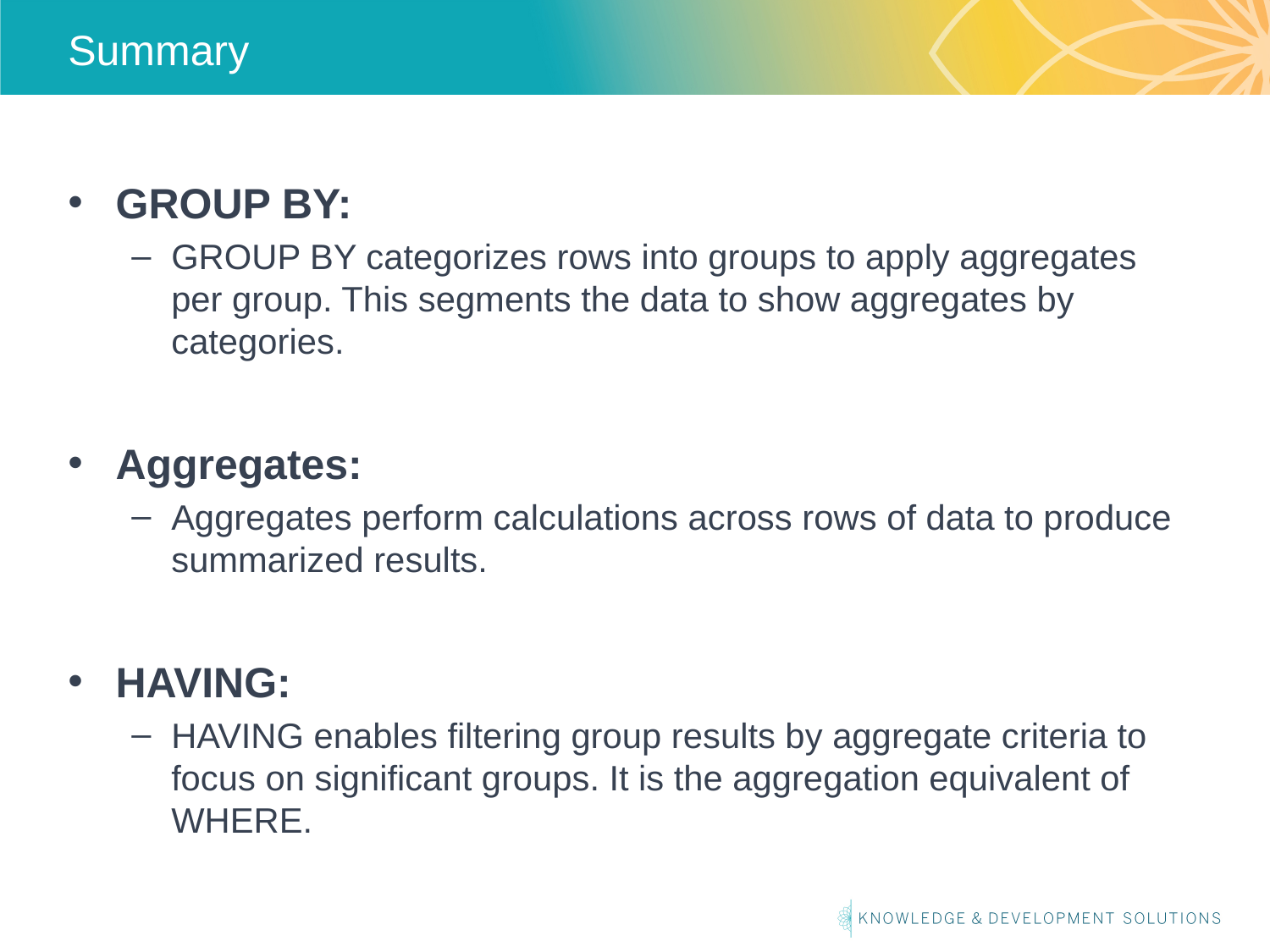

# Summary
GROUP BY:
GROUP BY categorizes rows into groups to apply aggregates per group. This segments the data to show aggregates by categories.

Aggregates:
Aggregates perform calculations across rows of data to produce summarized results.

HAVING:
HAVING enables filtering group results by aggregate criteria to focus on significant groups. It is the aggregation equivalent of WHERE.